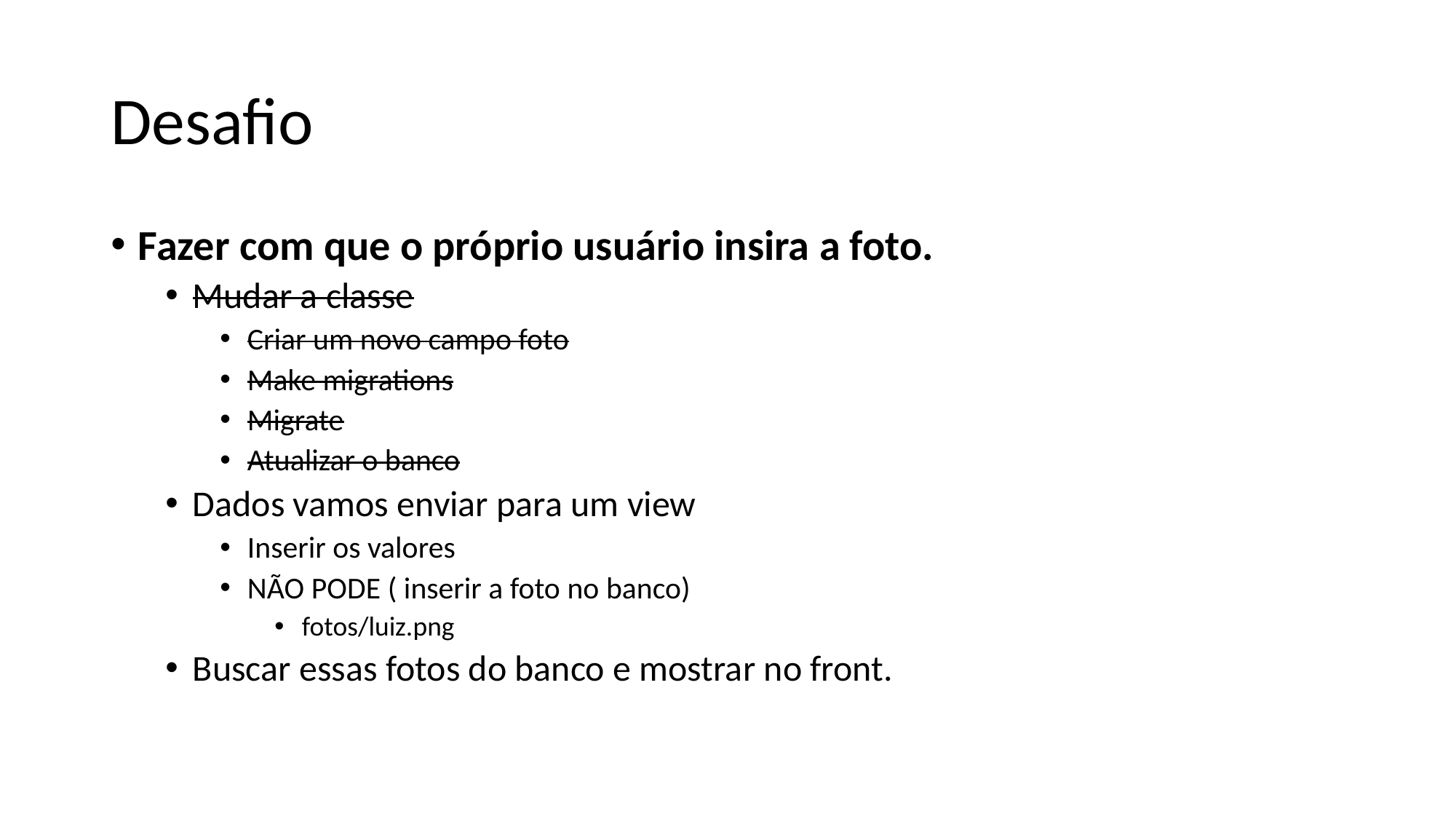

# Desafio
Fazer com que o próprio usuário insira a foto.
Mudar a classe
Criar um novo campo foto
Make migrations
Migrate
Atualizar o banco
Dados vamos enviar para um view
Inserir os valores
NÃO PODE ( inserir a foto no banco)
fotos/luiz.png
Buscar essas fotos do banco e mostrar no front.